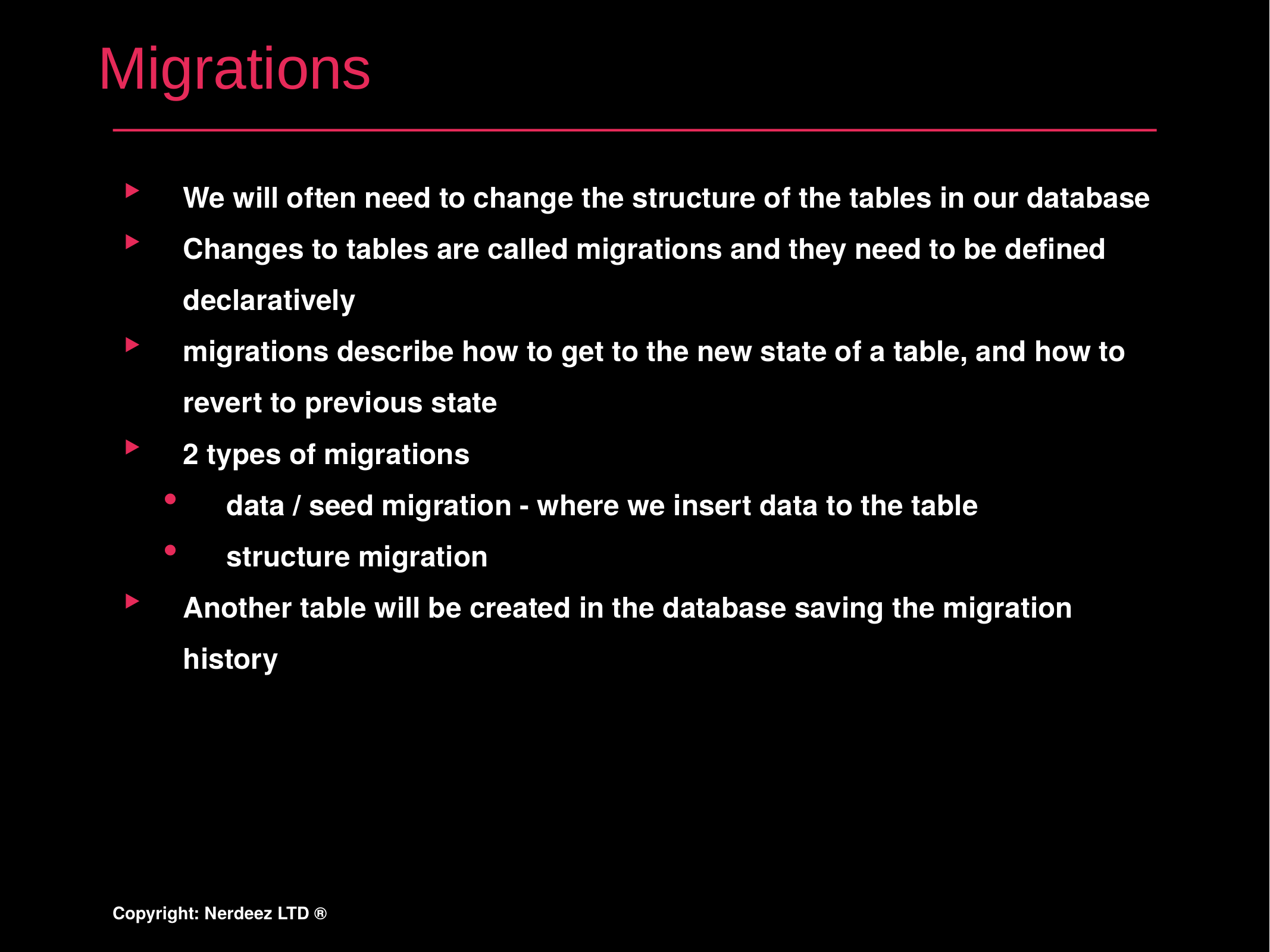

# Migrations

We will often need to change the structure of the tables in our database
Changes to tables are called migrations and they need to be defined declaratively
migrations describe how to get to the new state of a table, and how to revert to previous state
2 types of migrations
data / seed migration - where we insert data to the table
structure migration
Another table will be created in the database saving the migration history

Copyright: Nerdeez LTD ®